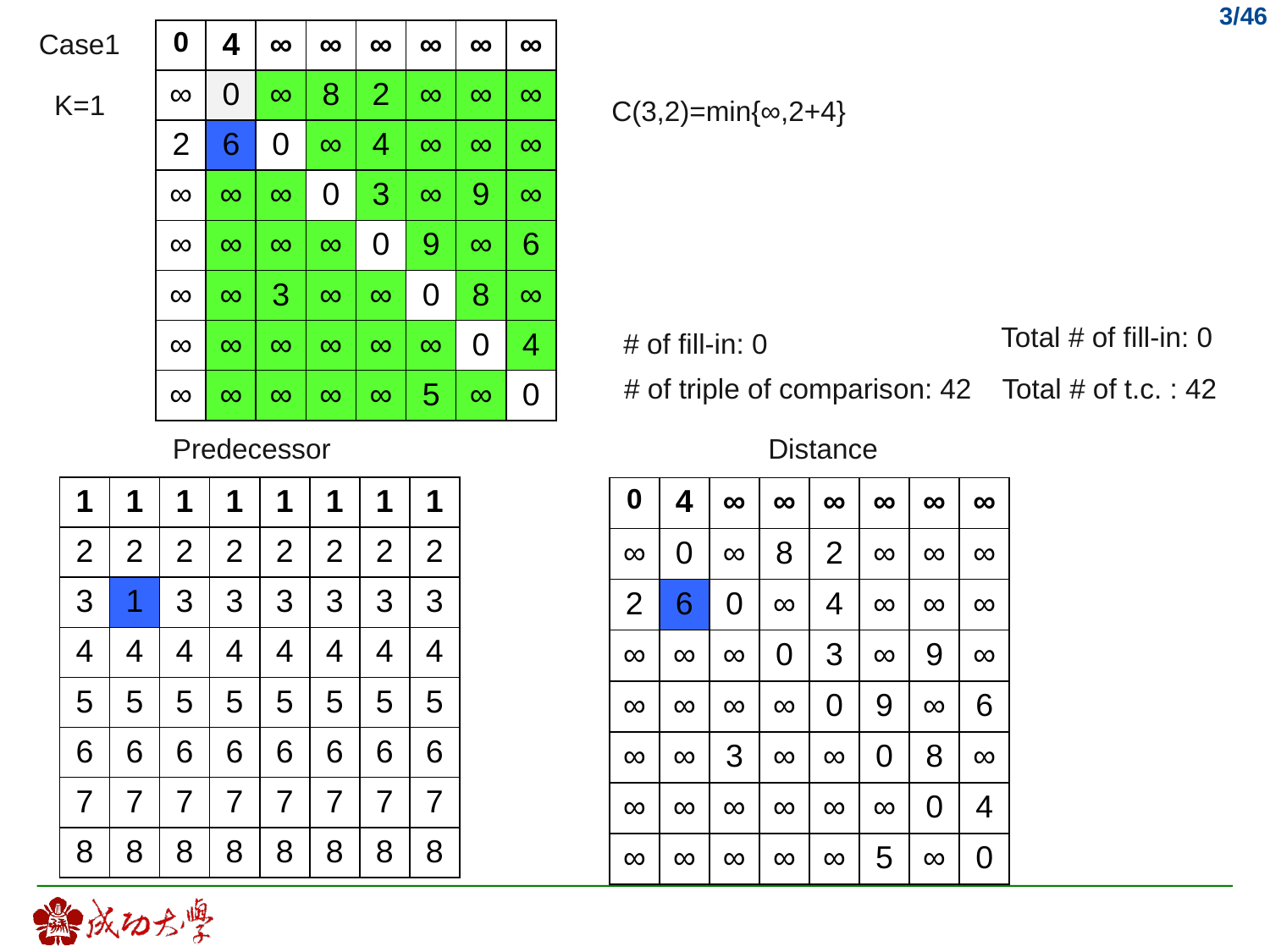

Case1
| 0 | 4 | ∞ | ∞ | ∞ | ∞ | ∞ | ∞ |
| --- | --- | --- | --- | --- | --- | --- | --- |
| ∞ | 0 | ∞ | 8 | 2 | ∞ | ∞ | ∞ |
| 2 | 6 | 0 | ∞ | 4 | ∞ | ∞ | ∞ |
| ∞ | ∞ | ∞ | 0 | 3 | ∞ | 9 | ∞ |
| ∞ | ∞ | ∞ | ∞ | 0 | 9 | ∞ | 6 |
| ∞ | ∞ | 3 | ∞ | ∞ | 0 | 8 | ∞ |
| ∞ | ∞ | ∞ | ∞ | ∞ | ∞ | 0 | 4 |
| ∞ | ∞ | ∞ | ∞ | ∞ | 5 | ∞ | 0 |

K=1
C(3,2)=min{∞,2+4}
Total # of fill-in: 0
# of fill-in: 0
# of triple of comparison: 42
Total # of t.c. : 42
Predecessor
Distance
| 1 | 1 | 1 | 1 | 1 | 1 | 1 | 1 |
| --- | --- | --- | --- | --- | --- | --- | --- |
| 2 | 2 | 2 | 2 | 2 | 2 | 2 | 2 |
| 3 | 1 | 3 | 3 | 3 | 3 | 3 | 3 |
| 4 | 4 | 4 | 4 | 4 | 4 | 4 | 4 |
| 5 | 5 | 5 | 5 | 5 | 5 | 5 | 5 |
| 6 | 6 | 6 | 6 | 6 | 6 | 6 | 6 |
| 7 | 7 | 7 | 7 | 7 | 7 | 7 | 7 |
| 8 | 8 | 8 | 8 | 8 | 8 | 8 | 8 |
| 0 | 4 | ∞ | ∞ | ∞ | ∞ | ∞ | ∞ |
| --- | --- | --- | --- | --- | --- | --- | --- |
| ∞ | 0 | ∞ | 8 | 2 | ∞ | ∞ | ∞ |
| 2 | 6 | 0 | ∞ | 4 | ∞ | ∞ | ∞ |
| ∞ | ∞ | ∞ | 0 | 3 | ∞ | 9 | ∞ |
| ∞ | ∞ | ∞ | ∞ | 0 | 9 | ∞ | 6 |
| ∞ | ∞ | 3 | ∞ | ∞ | 0 | 8 | ∞ |
| ∞ | ∞ | ∞ | ∞ | ∞ | ∞ | 0 | 4 |
| ∞ | ∞ | ∞ | ∞ | ∞ | 5 | ∞ | 0 |